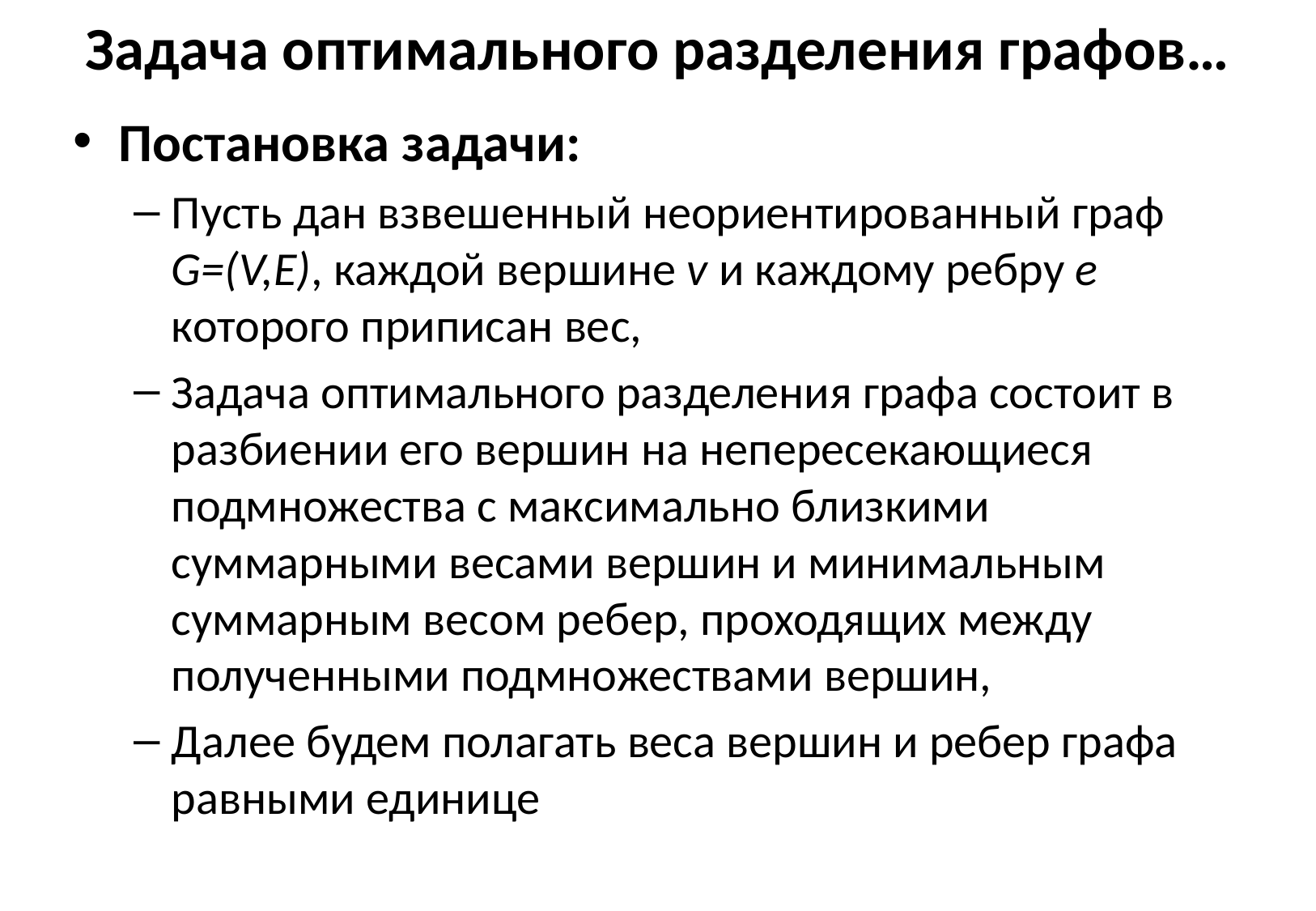

# Задача оптимального разделения графов…
Постановка задачи:
Пусть дан взвешенный неориентированный граф G=(V,E), каждой вершине v и каждому ребру e которого приписан вес,
Задача оптимального разделения графа состоит в разбиении его вершин на непересекающиеся подмножества с максимально близкими суммарными весами вершин и минимальным суммарным весом ребер, проходящих между полученными подмножествами вершин,
Далее будем полагать веса вершин и ребер графа равными единице